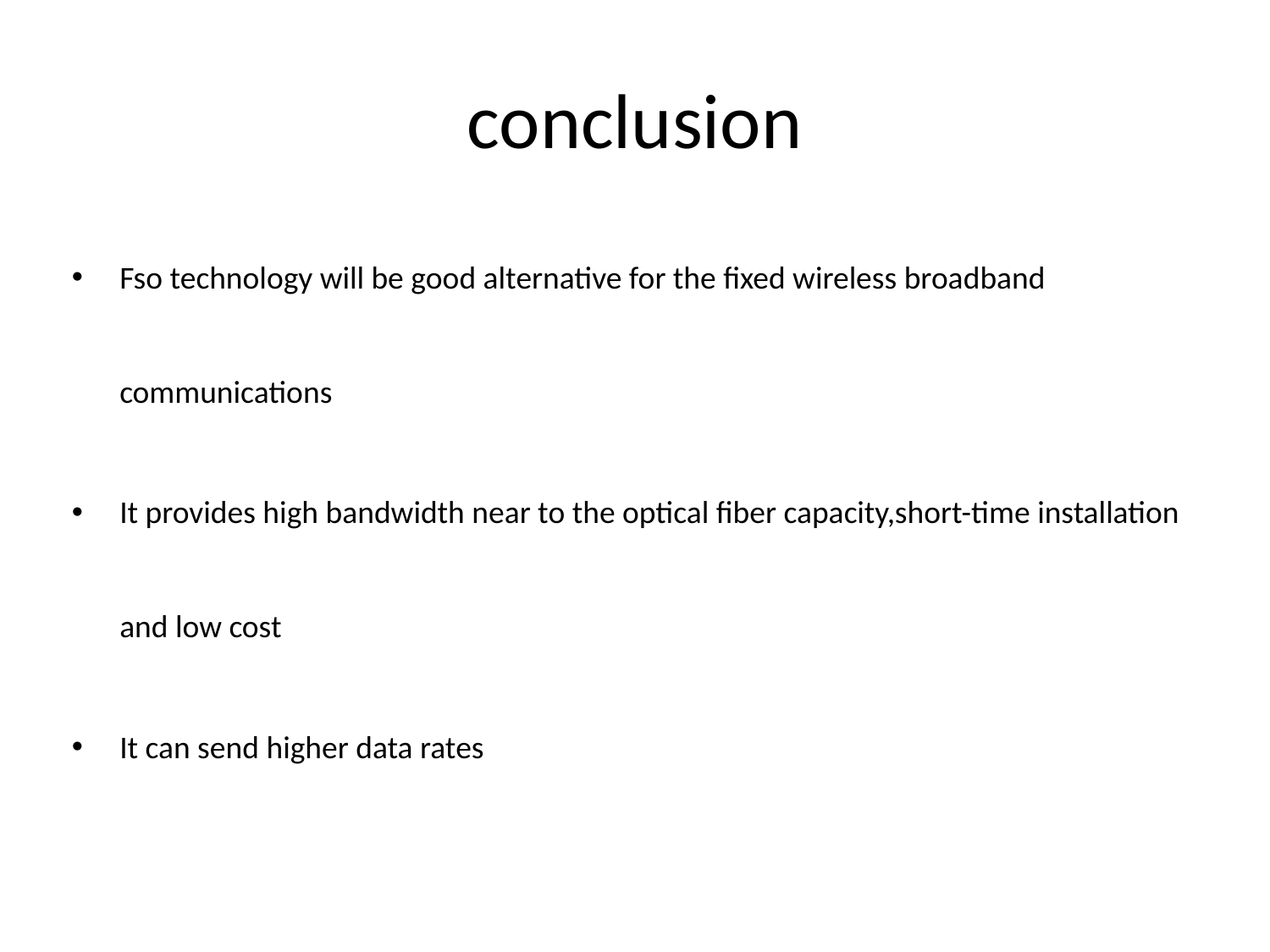

# conclusion
Fso technology will be good alternative for the fixed wireless broadband communications
It provides high bandwidth near to the optical fiber capacity,short-time installation and low cost
It can send higher data rates